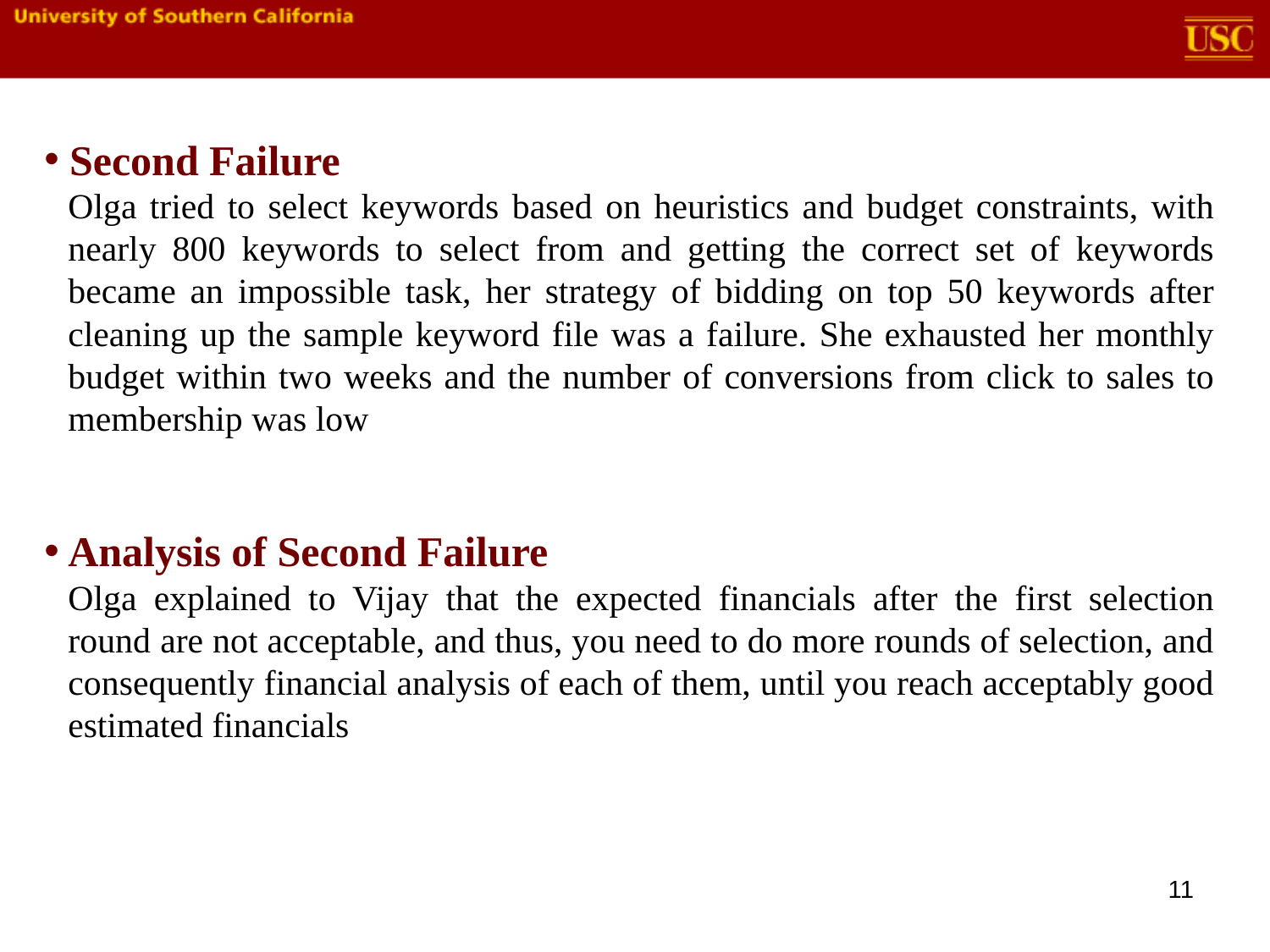

Second Failure
Olga tried to select keywords based on heuristics and budget constraints, with nearly 800 keywords to select from and getting the correct set of keywords became an impossible task, her strategy of bidding on top 50 keywords after cleaning up the sample keyword file was a failure. She exhausted her monthly budget within two weeks and the number of conversions from click to sales to membership was low

Analysis of Second Failure
Olga explained to Vijay that the expected financials after the first selection round are not acceptable, and thus, you need to do more rounds of selection, and consequently financial analysis of each of them, until you reach acceptably good estimated financials

11